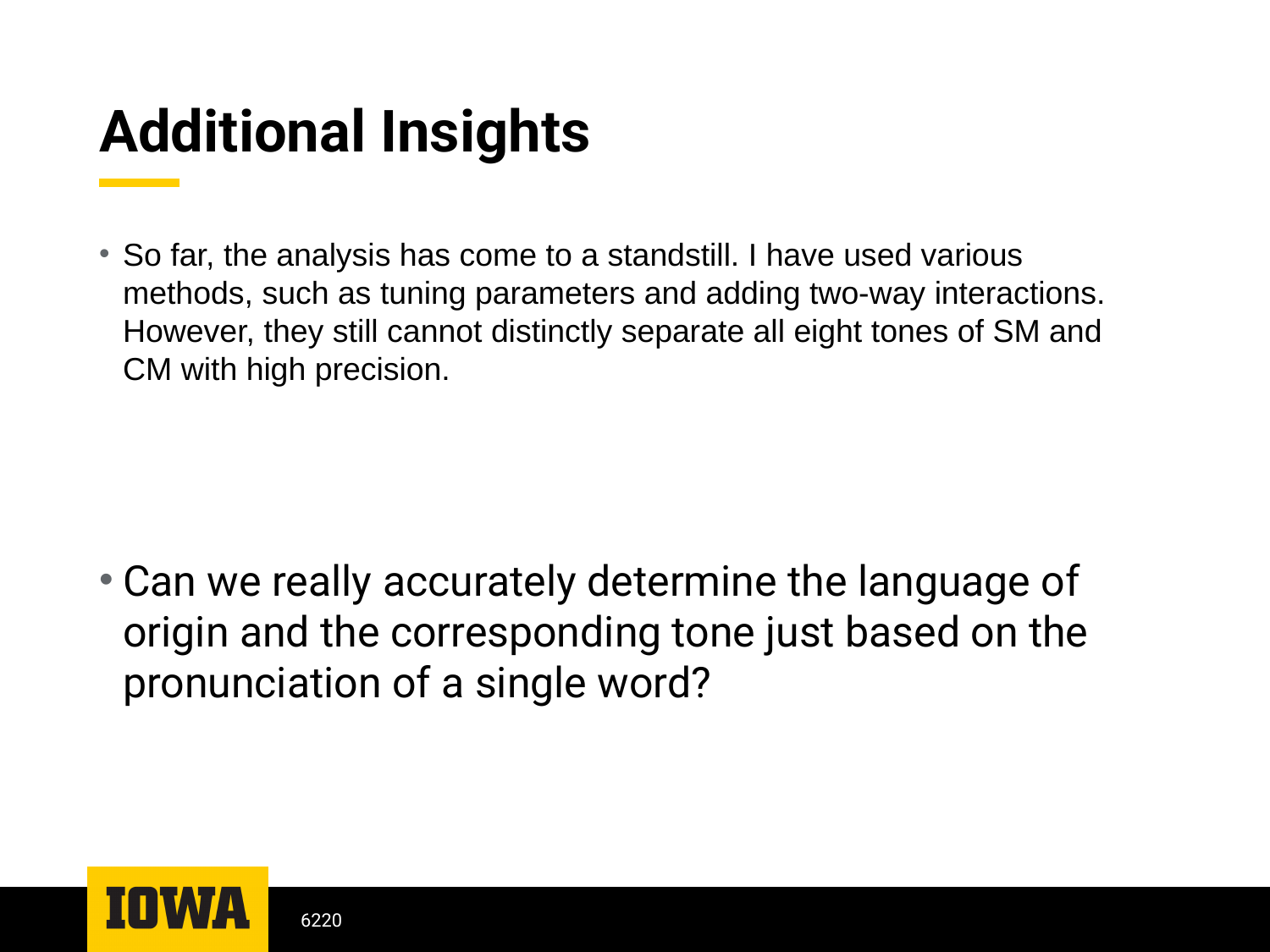

# Additional Insights
So far, the analysis has come to a standstill. I have used various methods, such as tuning parameters and adding two-way interactions. However, they still cannot distinctly separate all eight tones of SM and CM with high precision.

Can we really accurately determine the language of origin and the corresponding tone just based on the pronunciation of a single word?
6220